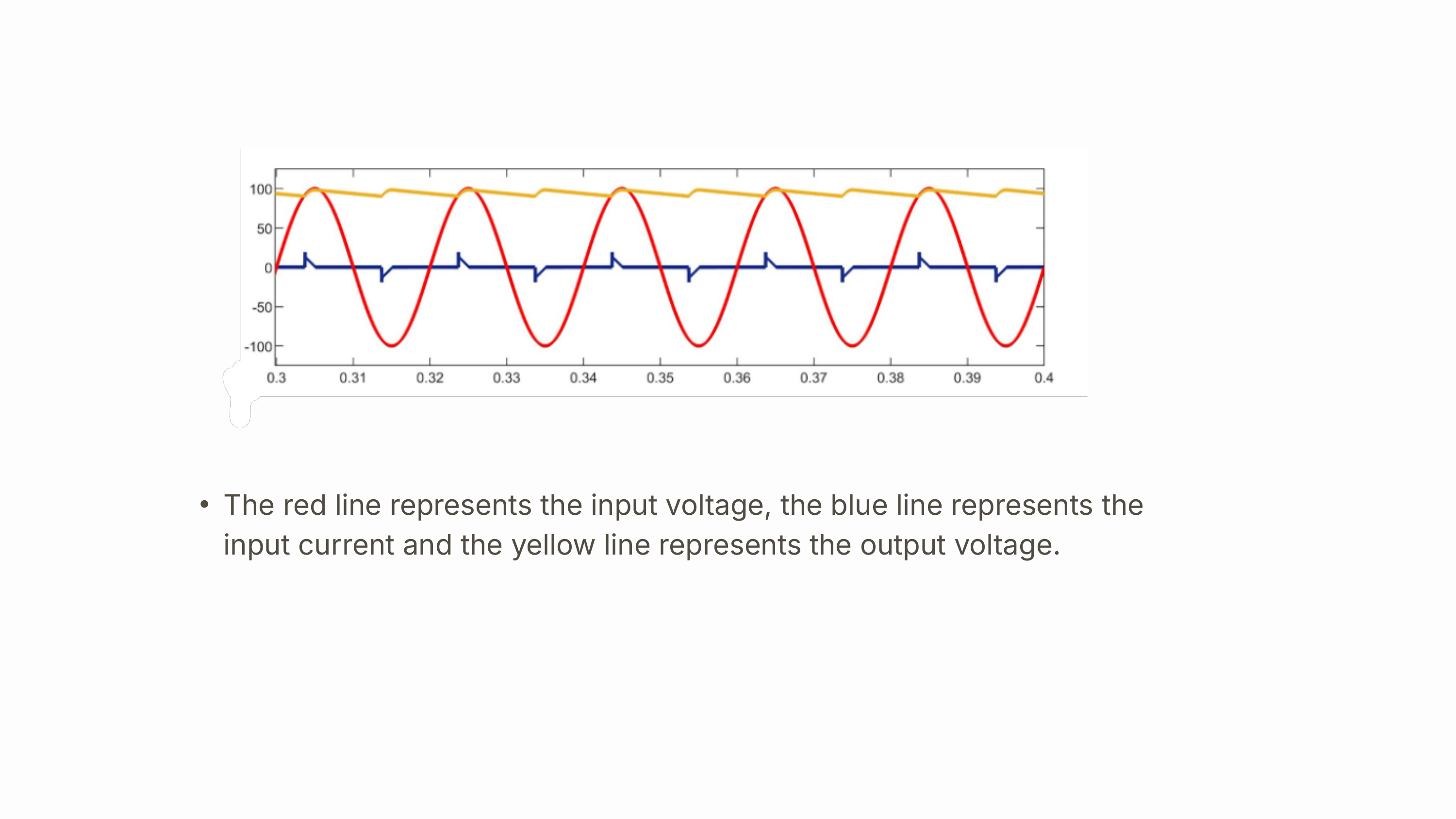

The red line represents the input voltage, the blue line represents the input current and the yellow line represents the output voltage.